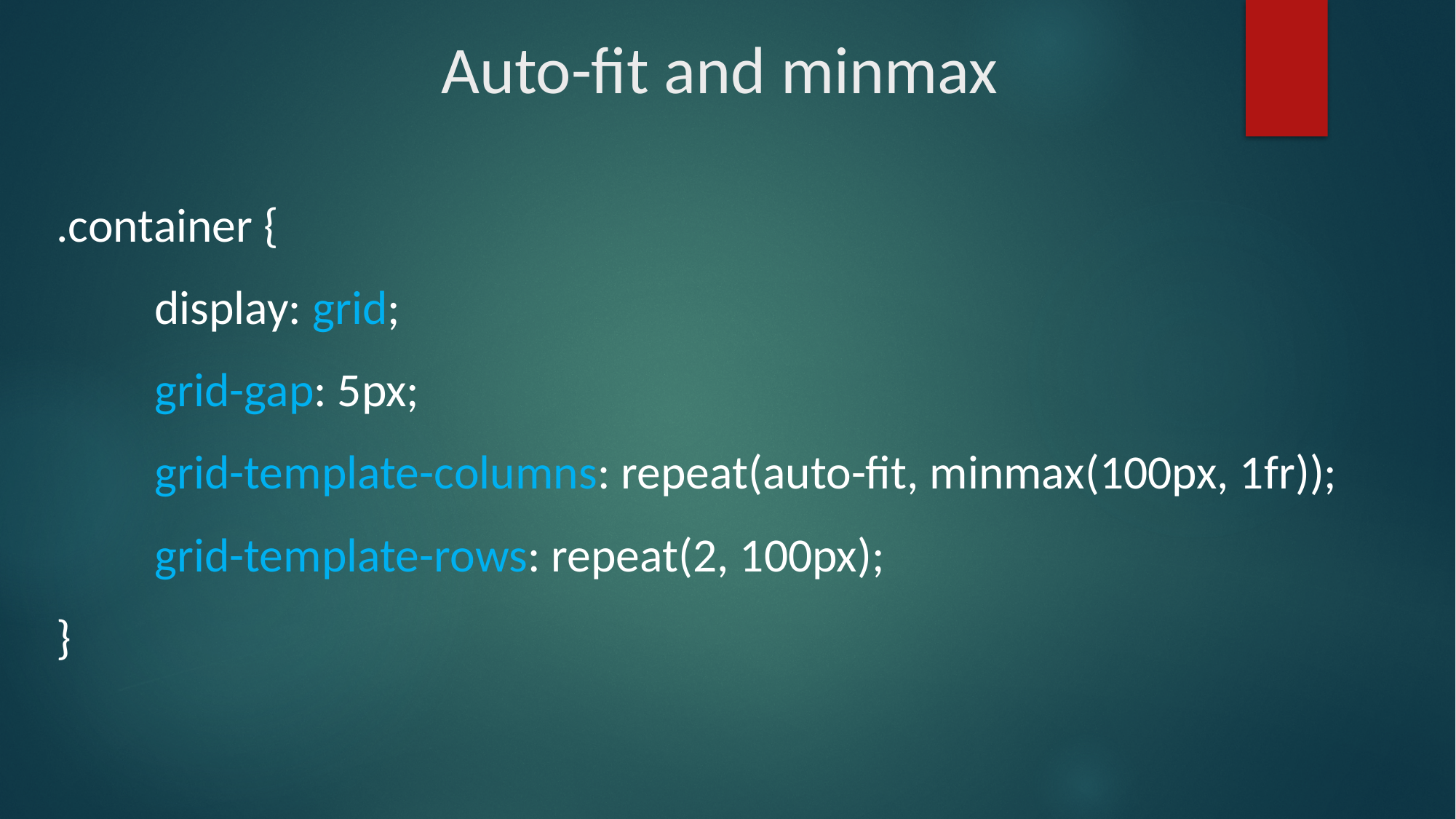

# Auto-fit and minmax
.container {
	display: grid;
	grid-gap: 5px;
	grid-template-columns: repeat(auto-fit, minmax(100px, 1fr));
	grid-template-rows: repeat(2, 100px);
}